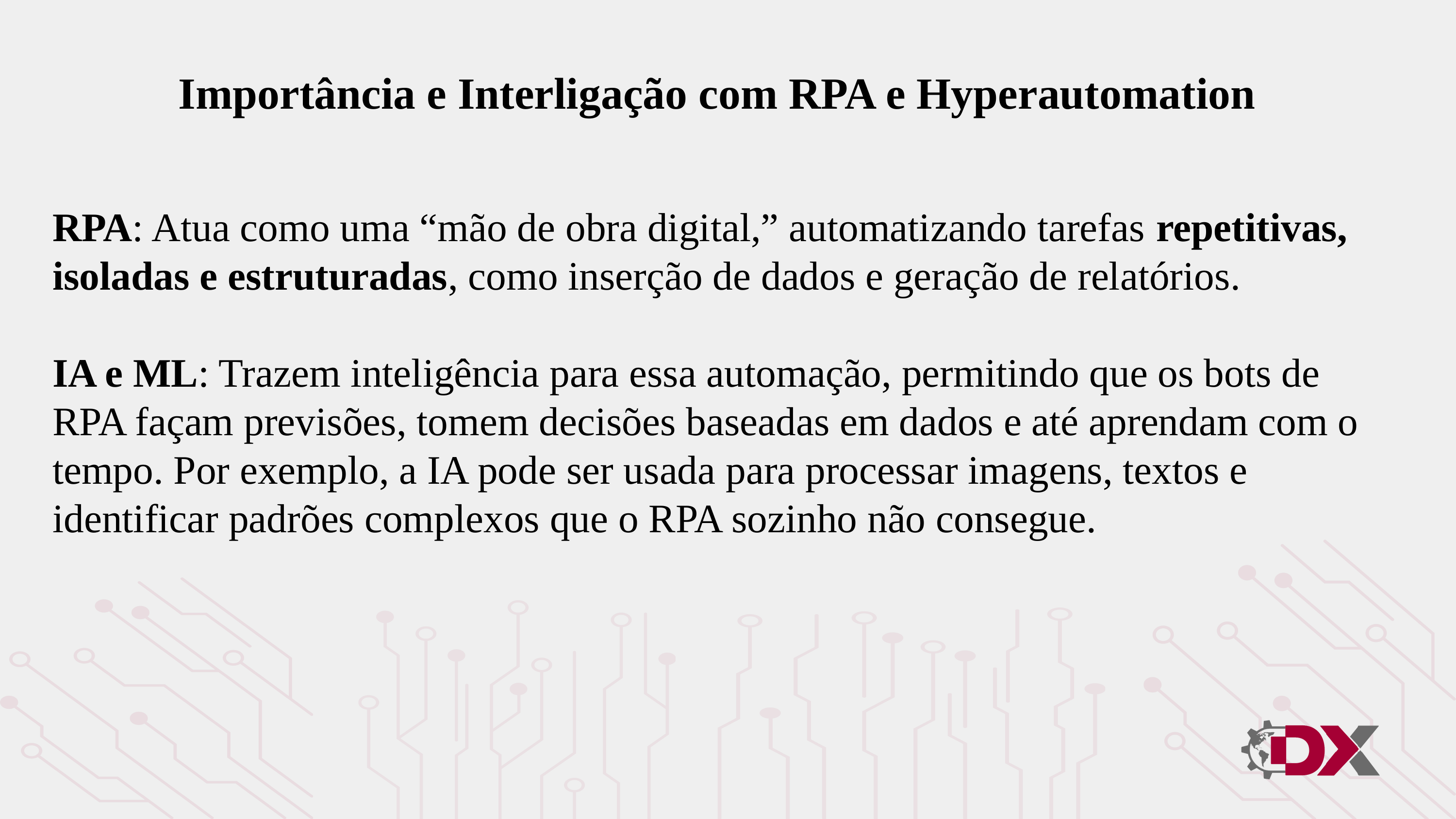

Importância e Interligação com RPA e Hyperautomation
RPA: Atua como uma “mão de obra digital,” automatizando tarefas repetitivas, isoladas e estruturadas, como inserção de dados e geração de relatórios.

IA e ML: Trazem inteligência para essa automação, permitindo que os bots de RPA façam previsões, tomem decisões baseadas em dados e até aprendam com o tempo. Por exemplo, a IA pode ser usada para processar imagens, textos e identificar padrões complexos que o RPA sozinho não consegue.